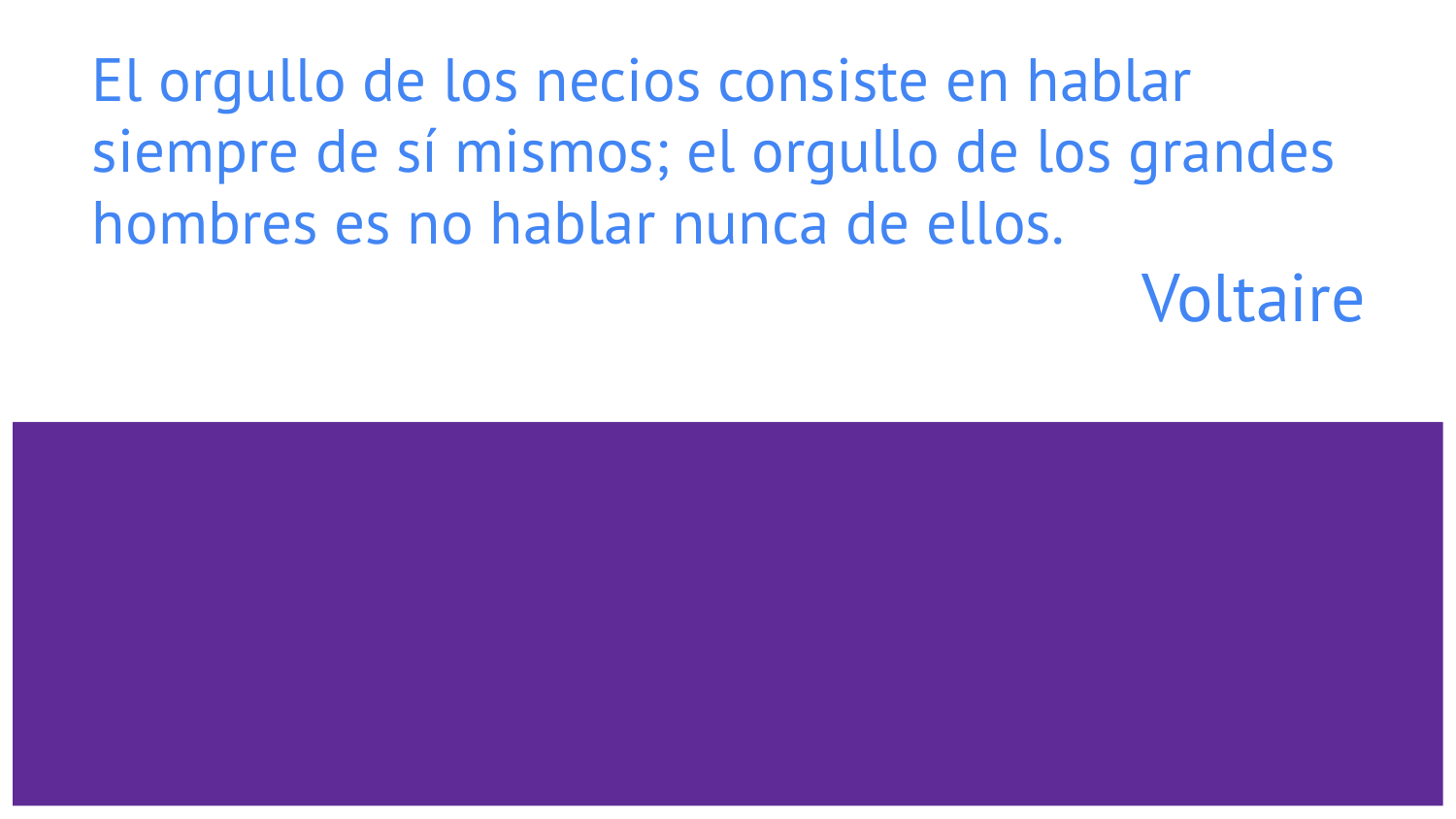

# El orgullo de los necios consiste en hablar siempre de sí mismos; el orgullo de los grandes hombres es no hablar nunca de ellos.
Voltaire